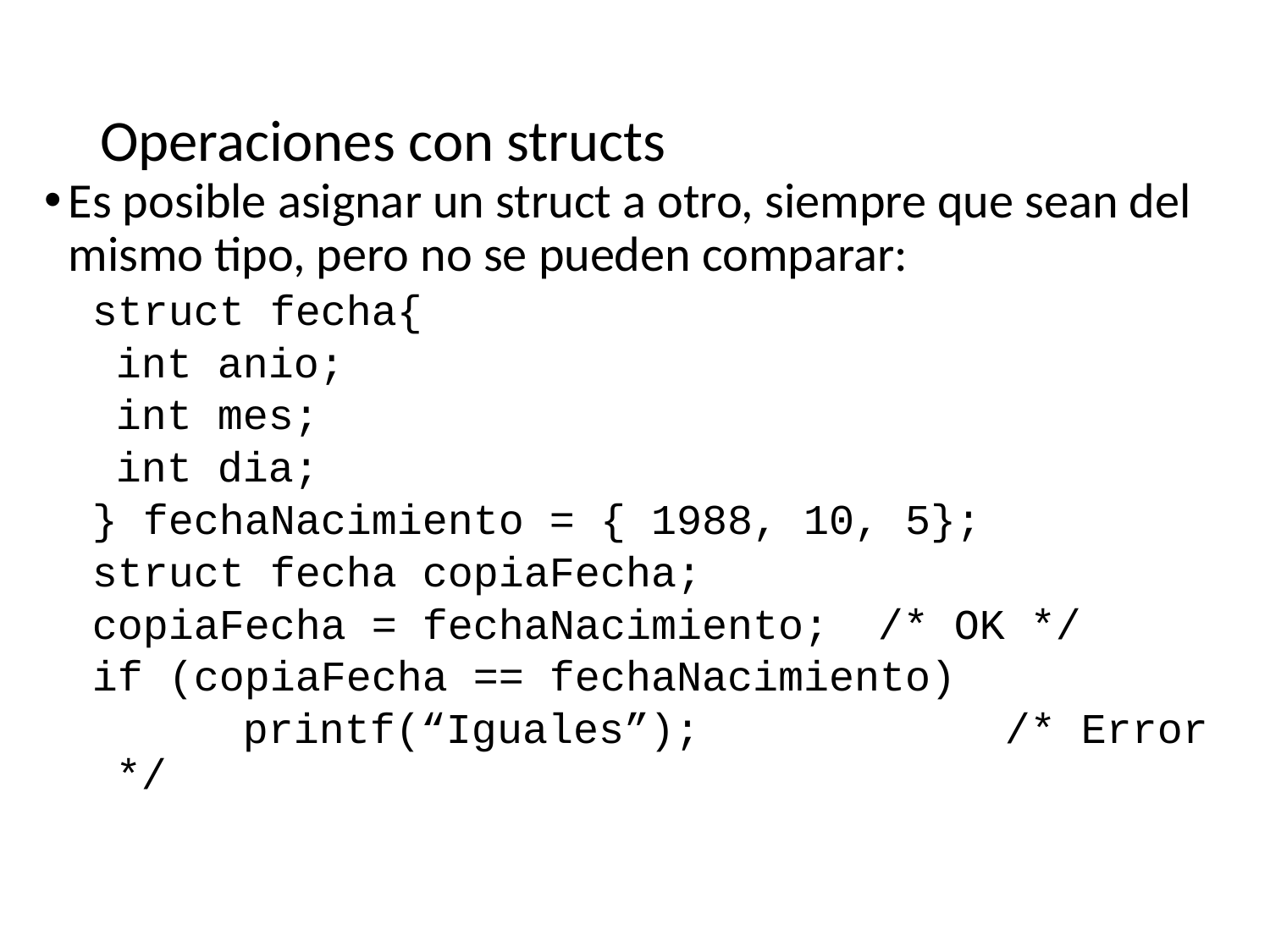

# Operaciones con structs
Es posible asignar un struct a otro, siempre que sean del mismo tipo, pero no se pueden comparar:
struct fecha{
	int anio;
	int mes;
	int dia;
} fechaNacimiento = { 1988, 10, 5};
struct fecha copiaFecha;
copiaFecha = fechaNacimiento; 	/* OK */
if (copiaFecha == fechaNacimiento)
		printf(“Iguales”);			/* Error */